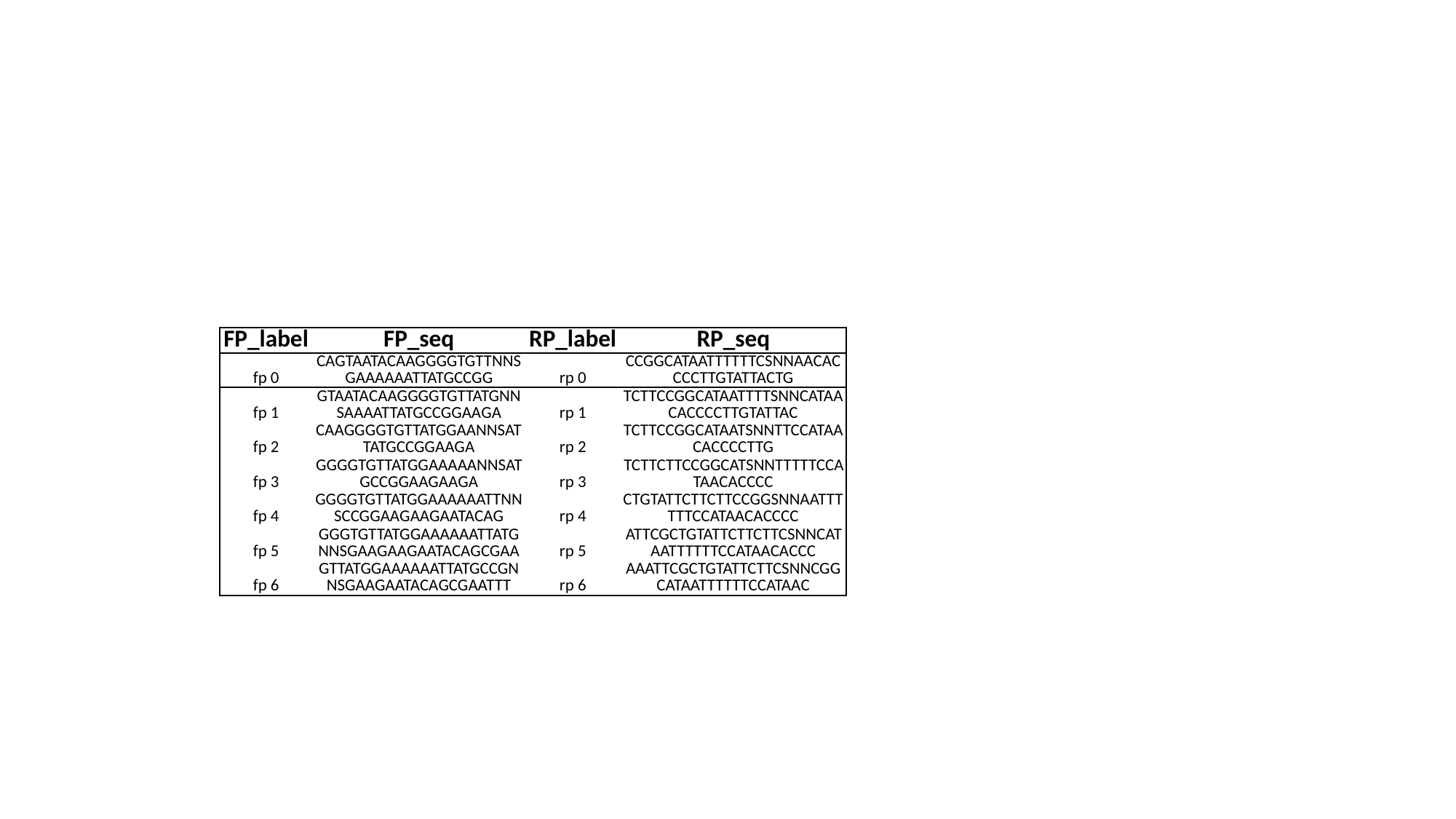

#

| FP\_label | FP\_seq | RP\_label | RP\_seq |
| --- | --- | --- | --- |
| fp 0 | CAGTAATACAAGGGGTGTTNNSGAAAAAATTATGCCGG | rp 0 | CCGGCATAATTTTTTCSNNAACACCCCTTGTATTACTG |
| fp 1 | GTAATACAAGGGGTGTTATGNNSAAAATTATGCCGGAAGA | rp 1 | TCTTCCGGCATAATTTTSNNCATAACACCCCTTGTATTAC |
| fp 2 | CAAGGGGTGTTATGGAANNSATTATGCCGGAAGA | rp 2 | TCTTCCGGCATAATSNNTTCCATAACACCCCTTG |
| fp 3 | GGGGTGTTATGGAAAAANNSATGCCGGAAGAAGA | rp 3 | TCTTCTTCCGGCATSNNTTTTTCCATAACACCCC |
| fp 4 | GGGGTGTTATGGAAAAAATTNNSCCGGAAGAAGAATACAG | rp 4 | CTGTATTCTTCTTCCGGSNNAATTTTTTCCATAACACCCC |
| fp 5 | GGGTGTTATGGAAAAAATTATGNNSGAAGAAGAATACAGCGAA | rp 5 | ATTCGCTGTATTCTTCTTCSNNCATAATTTTTTCCATAACACCC |
| fp 6 | GTTATGGAAAAAATTATGCCGNNSGAAGAATACAGCGAATTT | rp 6 | AAATTCGCTGTATTCTTCSNNCGGCATAATTTTTTCCATAAC |